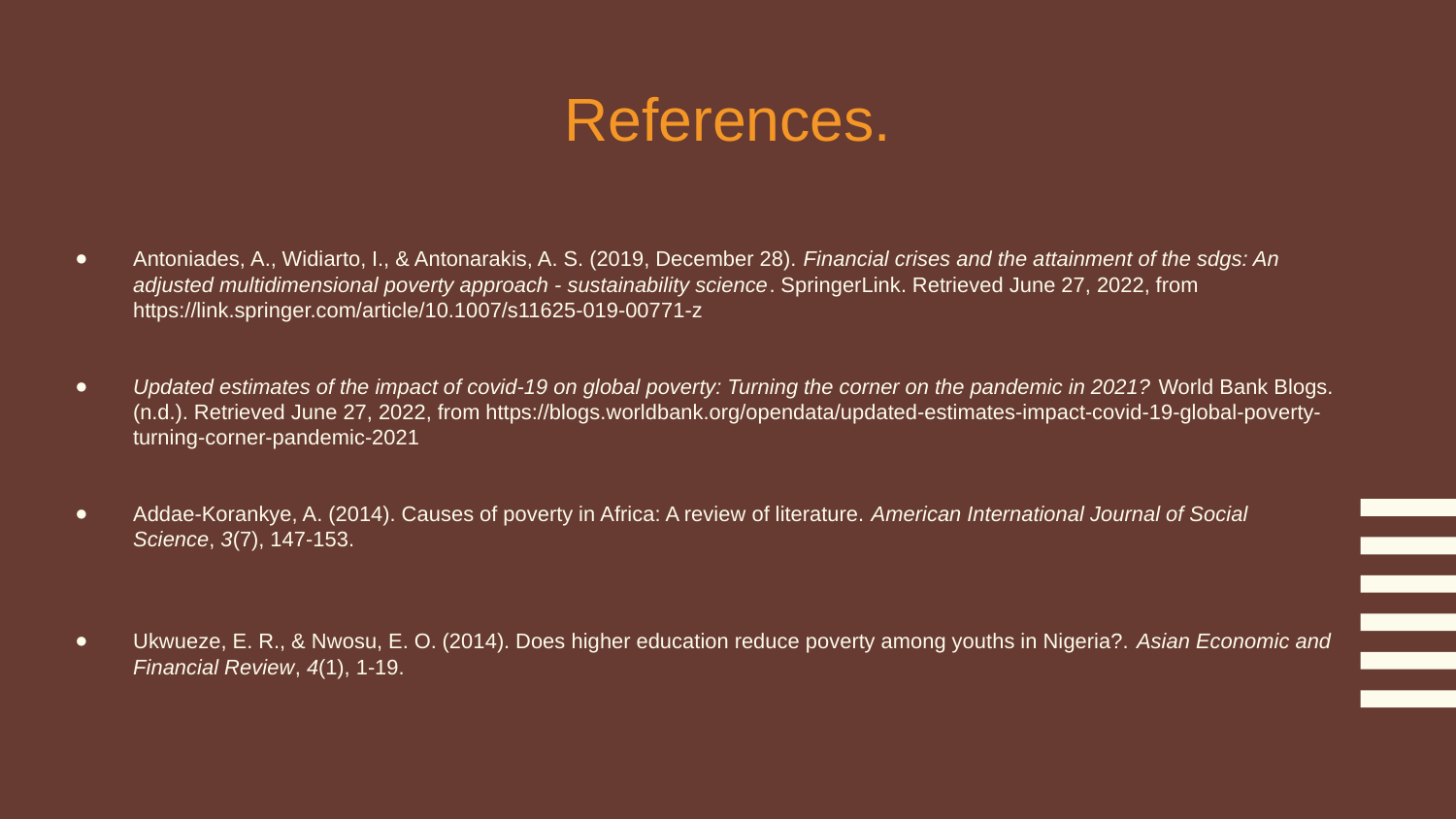

# References.
Antoniades, A., Widiarto, I., & Antonarakis, A. S. (2019, December 28). Financial crises and the attainment of the sdgs: An adjusted multidimensional poverty approach - sustainability science. SpringerLink. Retrieved June 27, 2022, from https://link.springer.com/article/10.1007/s11625-019-00771-z

Updated estimates of the impact of covid-19 on global poverty: Turning the corner on the pandemic in 2021? World Bank Blogs. (n.d.). Retrieved June 27, 2022, from https://blogs.worldbank.org/opendata/updated-estimates-impact-covid-19-global-poverty-turning-corner-pandemic-2021

Addae-Korankye, A. (2014). Causes of poverty in Africa: A review of literature. American International Journal of Social Science, 3(7), 147-153.

Ukwueze, E. R., & Nwosu, E. O. (2014). Does higher education reduce poverty among youths in Nigeria?. Asian Economic and Financial Review, 4(1), 1-19.